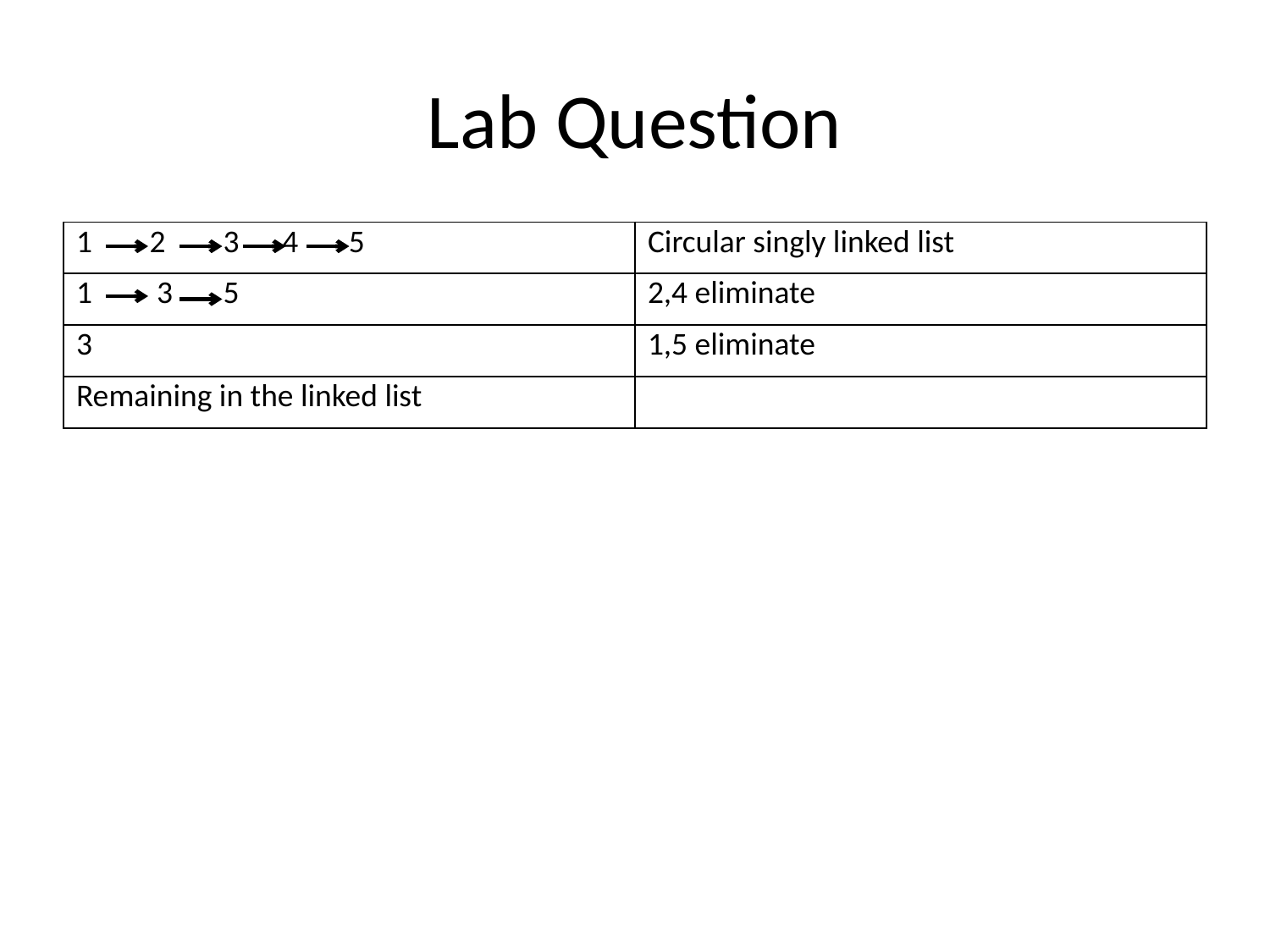

# Lab Question
| 1 2 3 4 5 | Circular singly linked list |
| --- | --- |
| 1 3 5 | 2,4 eliminate |
| 3 | 1,5 eliminate |
| Remaining in the linked list |  |